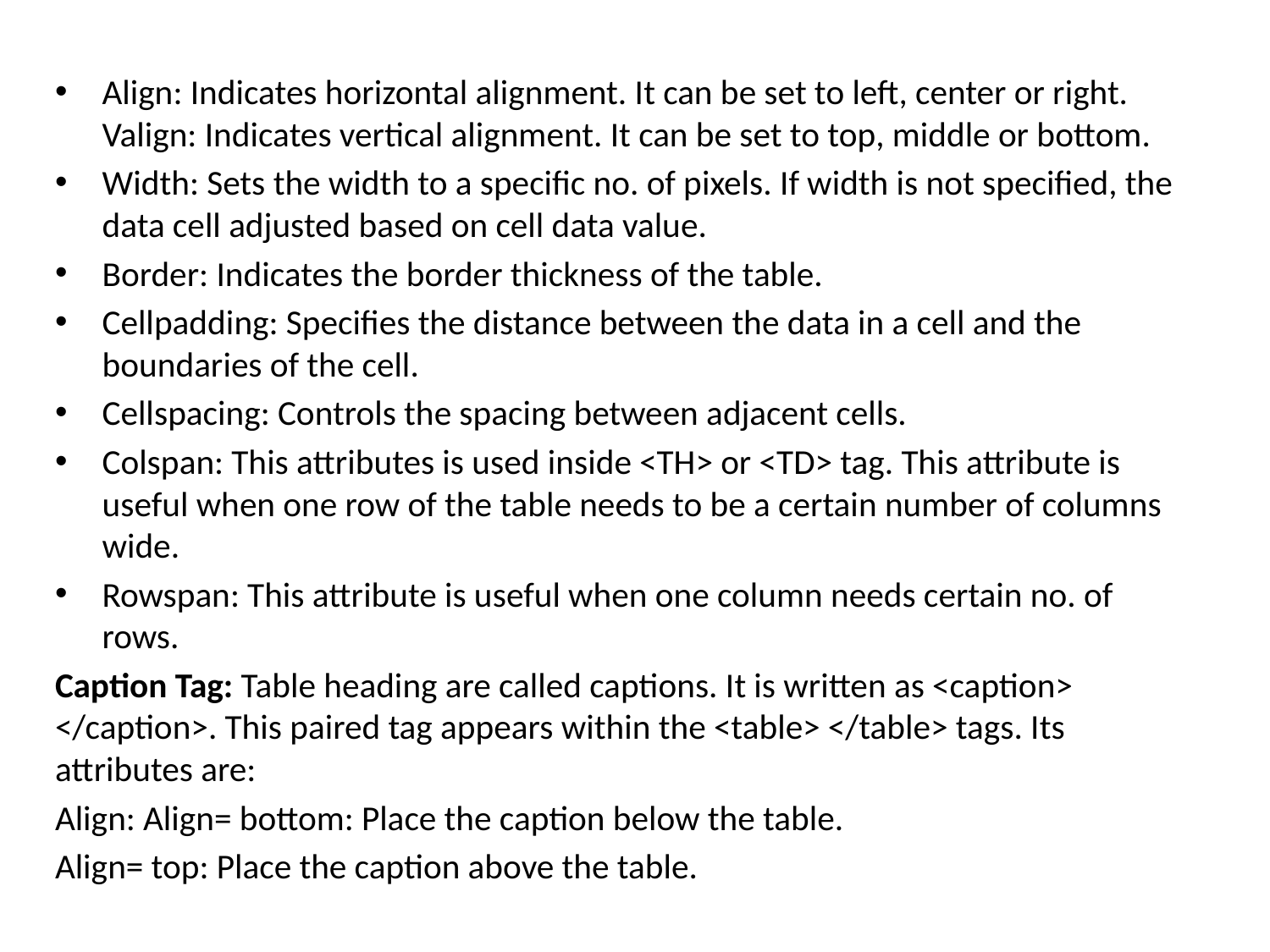

Align: Indicates horizontal alignment. It can be set to left, center or right. Valign: Indicates vertical alignment. It can be set to top, middle or bottom.
Width: Sets the width to a specific no. of pixels. If width is not specified, the data cell adjusted based on cell data value.
Border: Indicates the border thickness of the table.
Cellpadding: Specifies the distance between the data in a cell and the boundaries of the cell.
Cellspacing: Controls the spacing between adjacent cells.
Colspan: This attributes is used inside <TH> or <TD> tag. This attribute is useful when one row of the table needs to be a certain number of columns wide.
Rowspan: This attribute is useful when one column needs certain no. of rows.
Caption Tag: Table heading are called captions. It is written as <caption> </caption>. This paired tag appears within the <table> </table> tags. Its attributes are:
Align: Align= bottom: Place the caption below the table.
Align= top: Place the caption above the table.